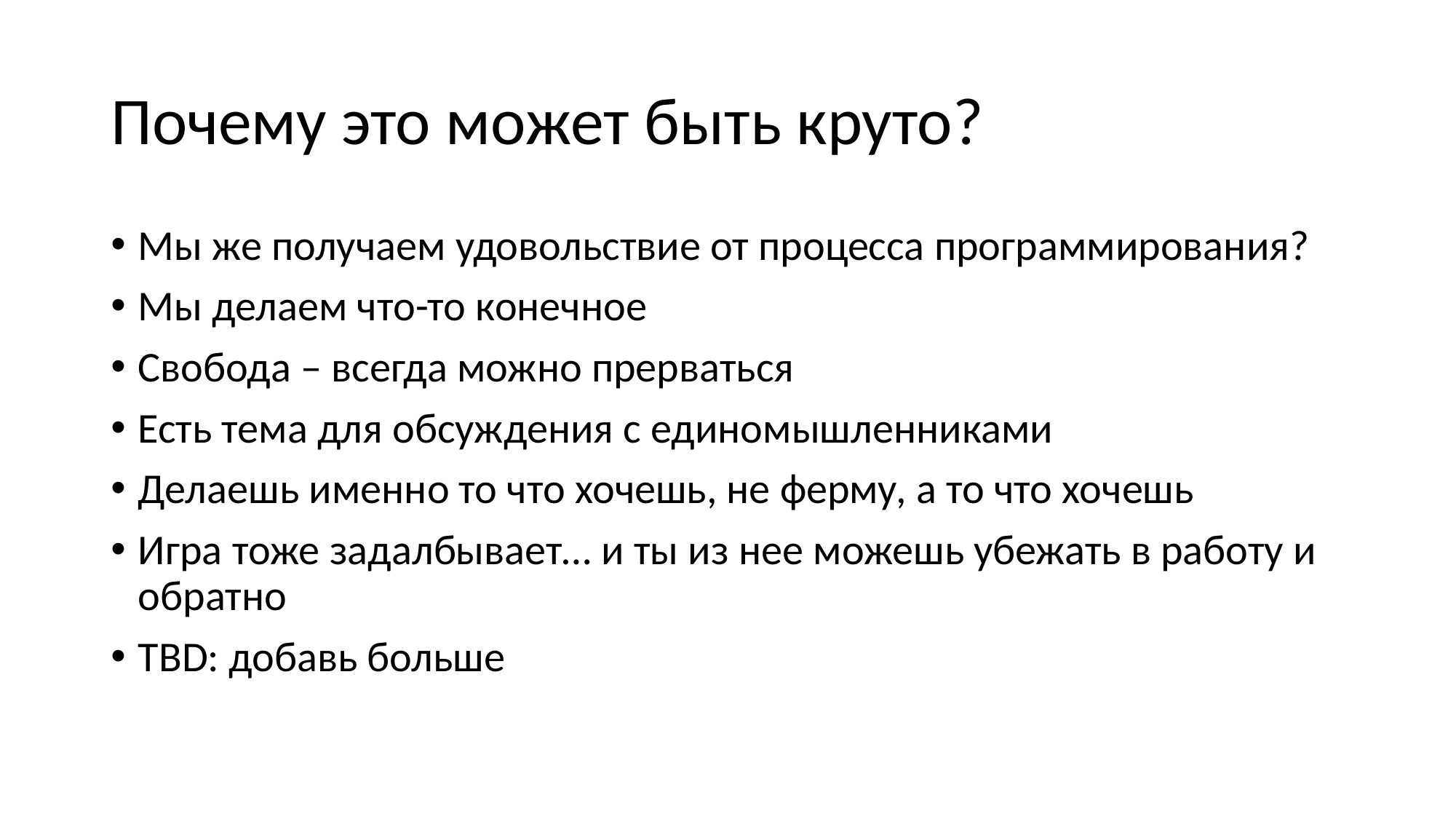

# Почему это может быть круто?
Мы же получаем удовольствие от процесса программирования?
Мы делаем что-то конечное
Свобода – всегда можно прерваться
Есть тема для обсуждения с единомышленниками
Делаешь именно то что хочешь, не ферму, а то что хочешь
Игра тоже задалбывает… и ты из нее можешь убежать в работу и обратно
TBD: добавь больше